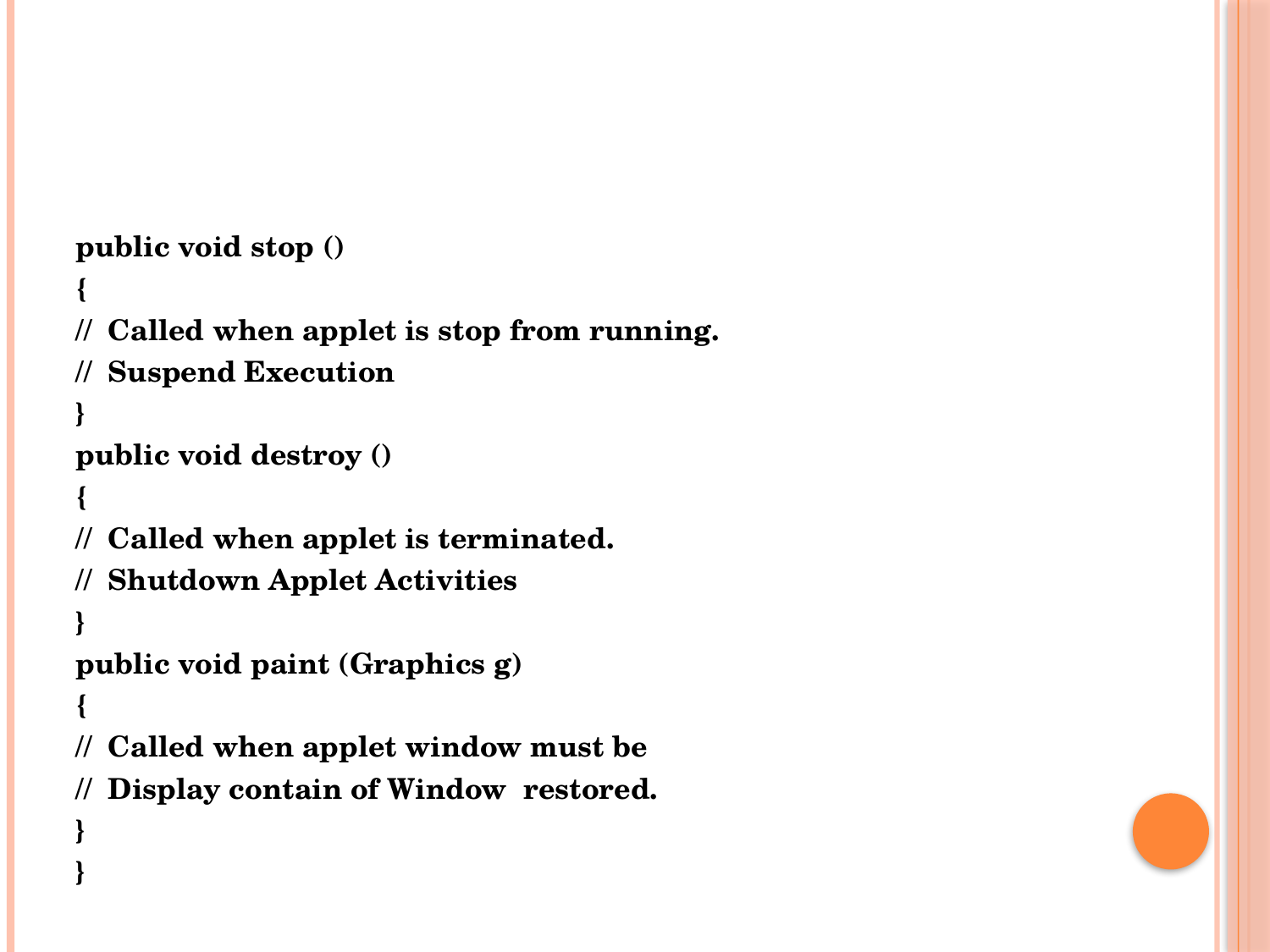

#
public void stop ()
{
//  Called when applet is stop from running.
//  Suspend Execution
}
public void destroy ()
{
//  Called when applet is terminated.
//  Shutdown Applet Activities
}
public void paint (Graphics g)
{
//  Called when applet window must be
//  Display contain of Window  restored.
}
}